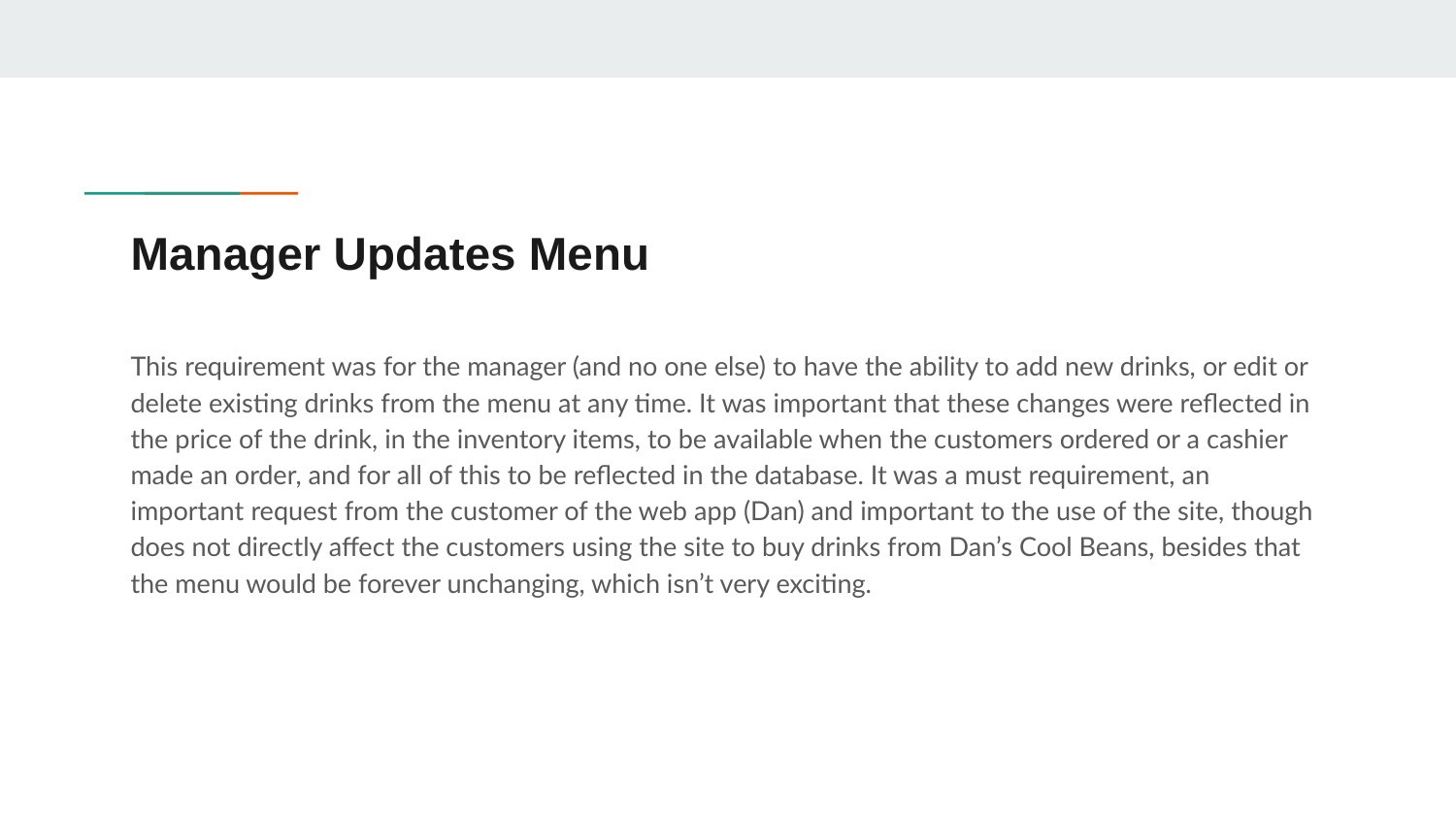

# Manager Updates Menu
This requirement was for the manager (and no one else) to have the ability to add new drinks, or edit or delete existing drinks from the menu at any time. It was important that these changes were reflected in the price of the drink, in the inventory items, to be available when the customers ordered or a cashier made an order, and for all of this to be reflected in the database. It was a must requirement, an important request from the customer of the web app (Dan) and important to the use of the site, though does not directly affect the customers using the site to buy drinks from Dan’s Cool Beans, besides that the menu would be forever unchanging, which isn’t very exciting.